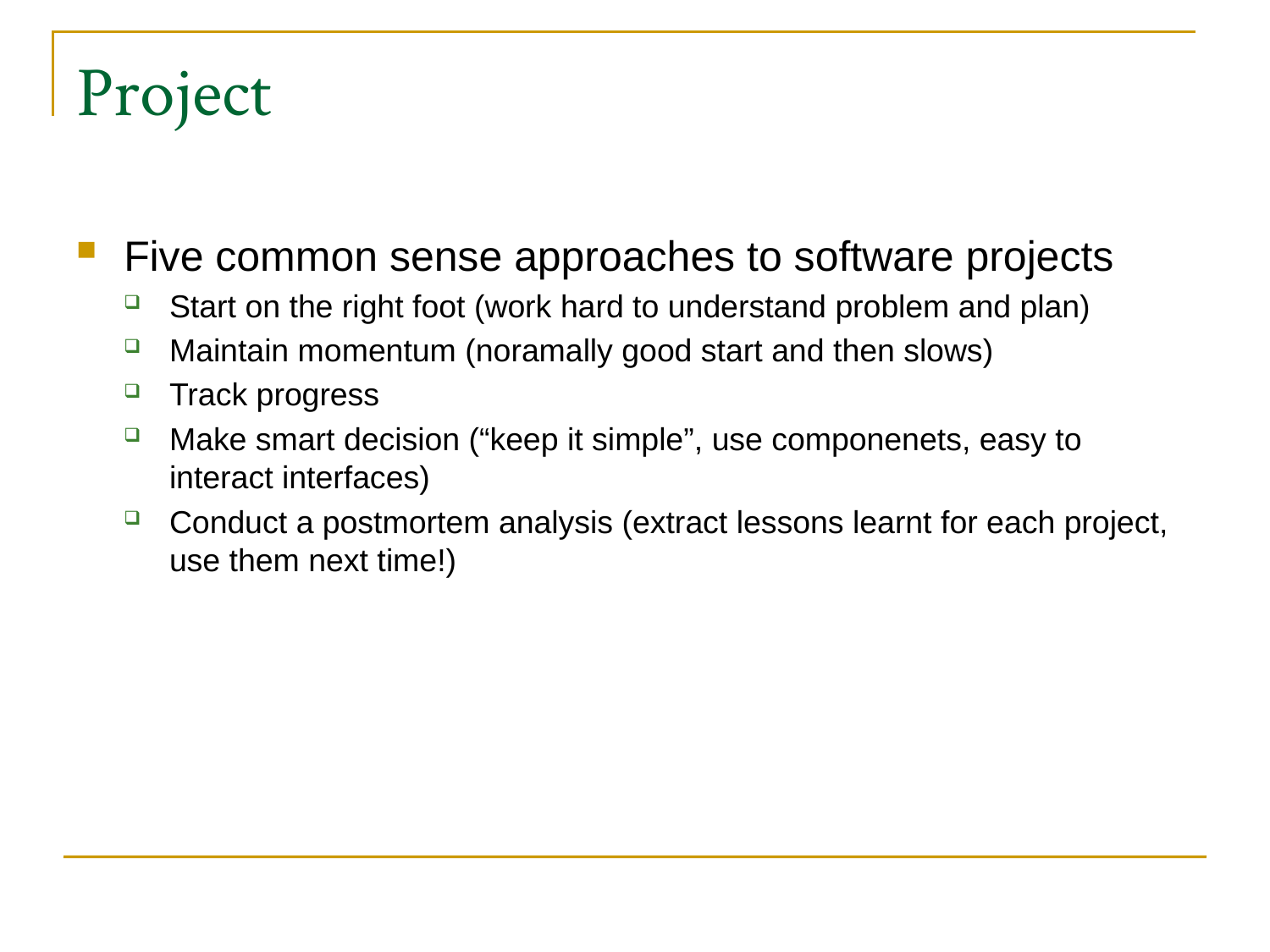

# Project
Five common sense approaches to software projects
Start on the right foot (work hard to understand problem and plan)
Maintain momentum (noramally good start and then slows)
Track progress
Make smart decision (“keep it simple”, use componenets, easy to interact interfaces)
Conduct a postmortem analysis (extract lessons learnt for each project, use them next time!)